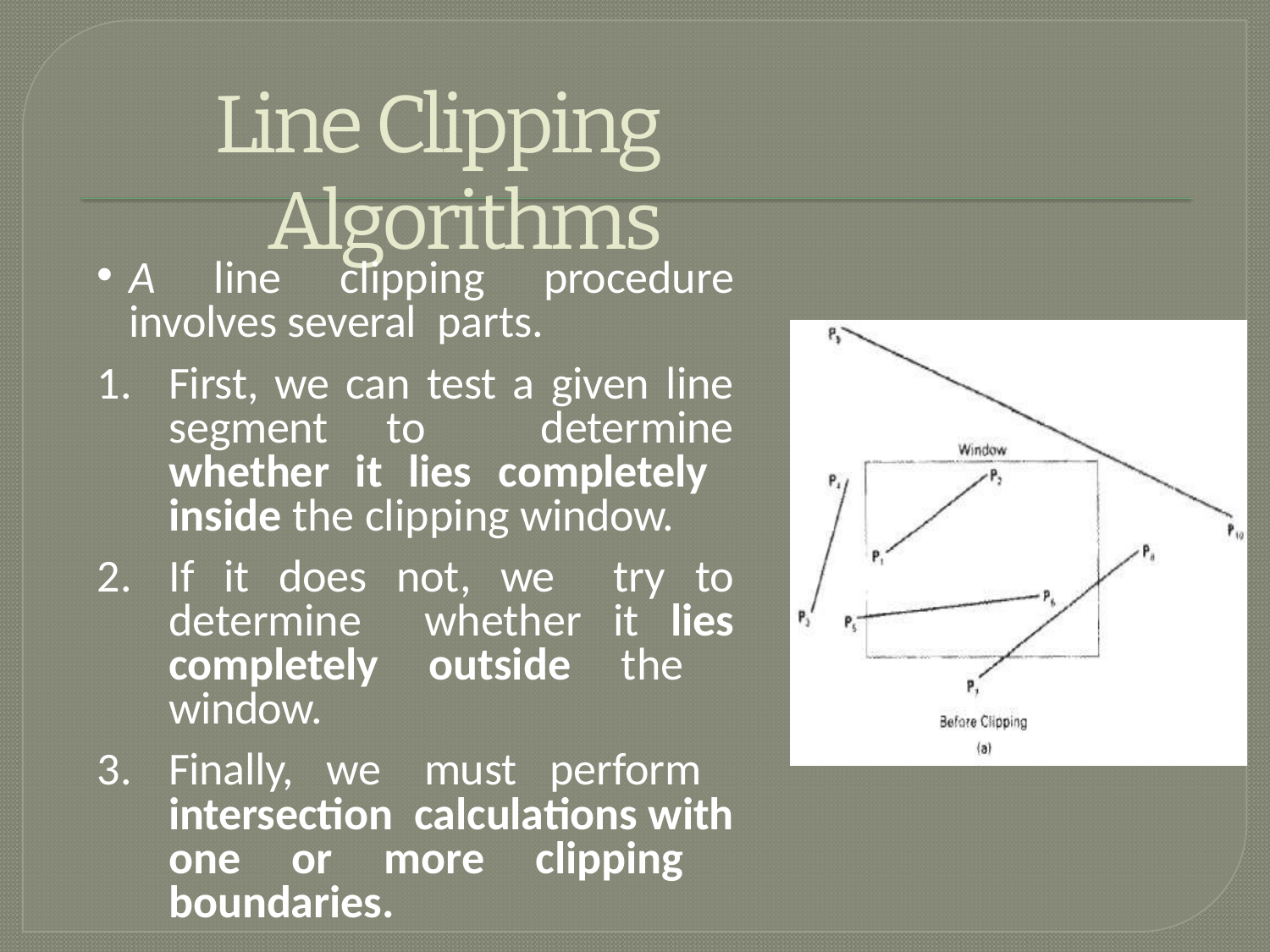

# Line Clipping Algorithms
A line clipping procedure involves several  parts.
First, we can test a given line segment to  determine whether it lies completely  inside the clipping window.
If it does not, we  try to determine  whether it lies completely outside the  window.
Finally, we must perform  intersection  calculations with one or more clipping  boundaries.